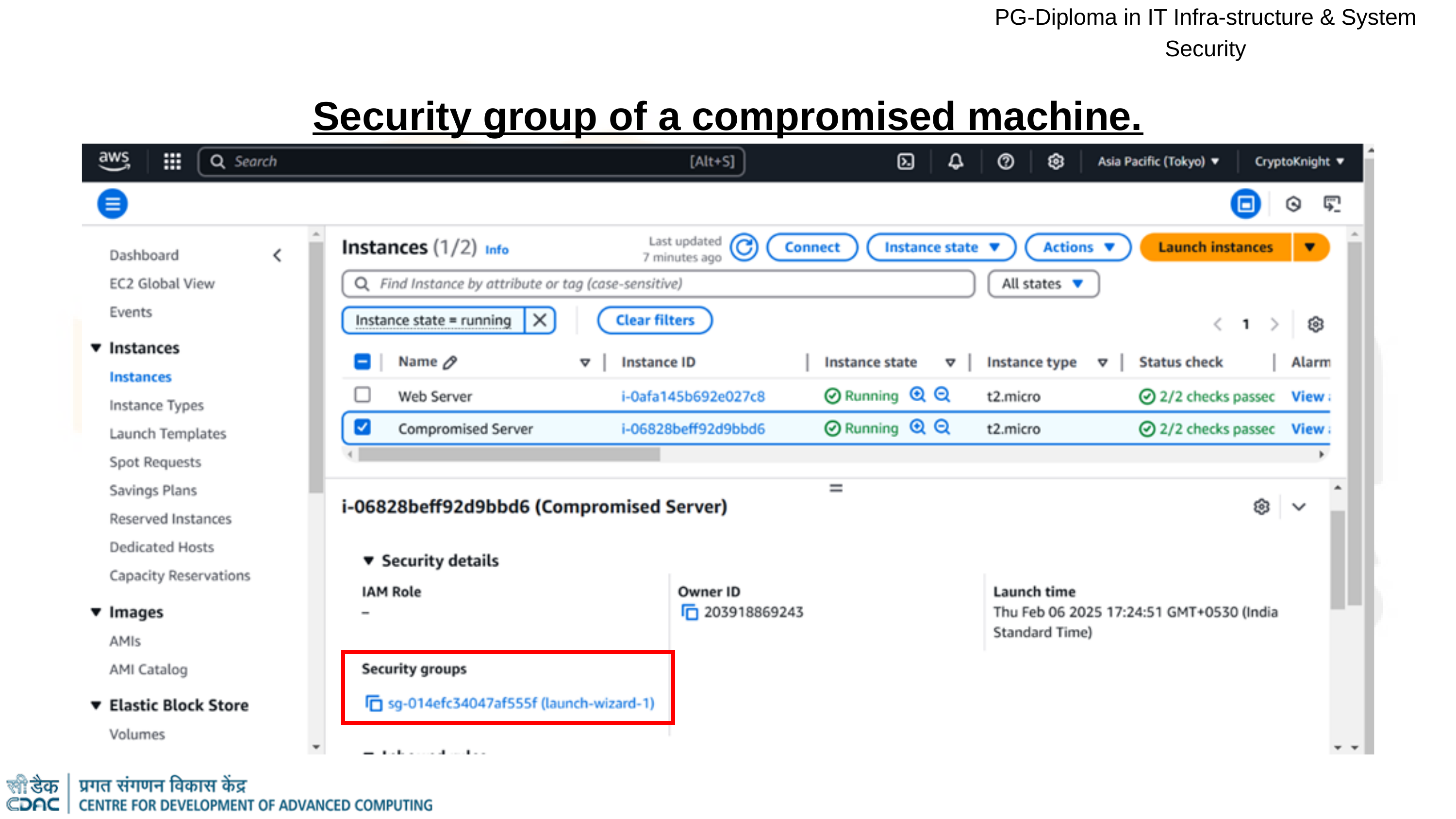

PG-Diploma in IT Infra-structure & System Security
Security group of a compromised machine.